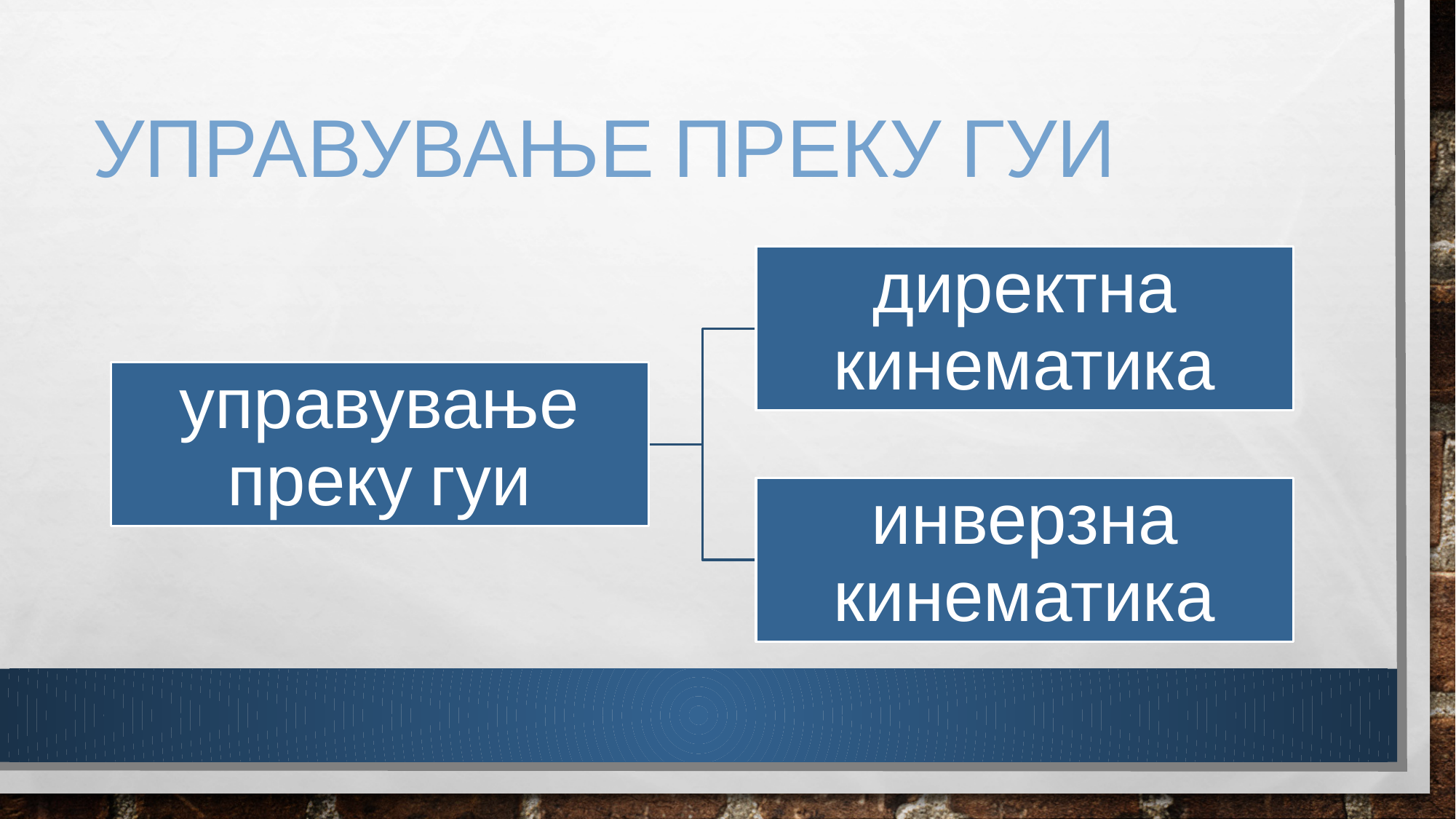

# Управување преку гуи
управување преку гуи
директна кинематика
инверзна кинематика